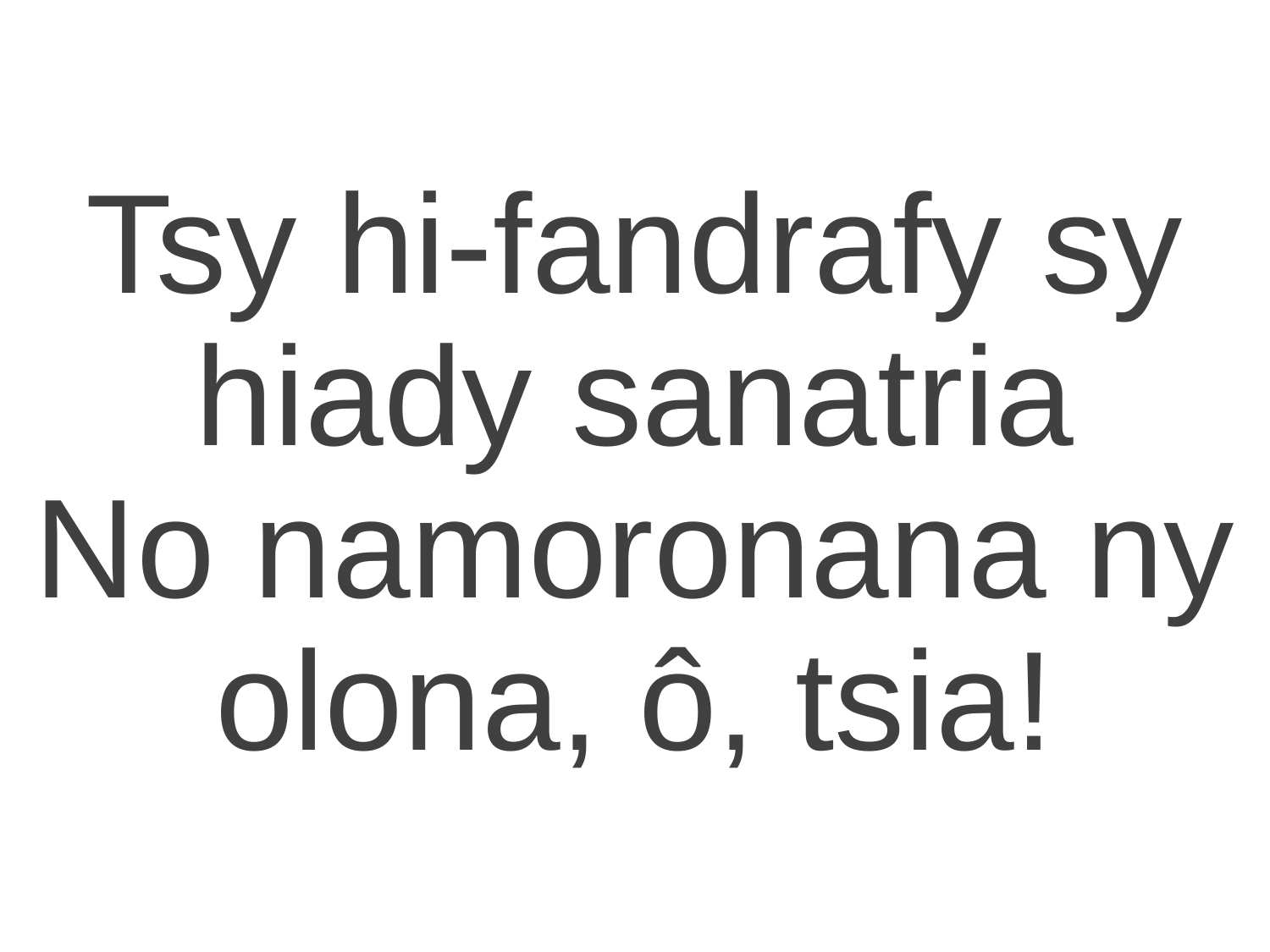

Tsy hi-fandrafy sy hiady sanatria
No namoronana ny olona, ô, tsia!